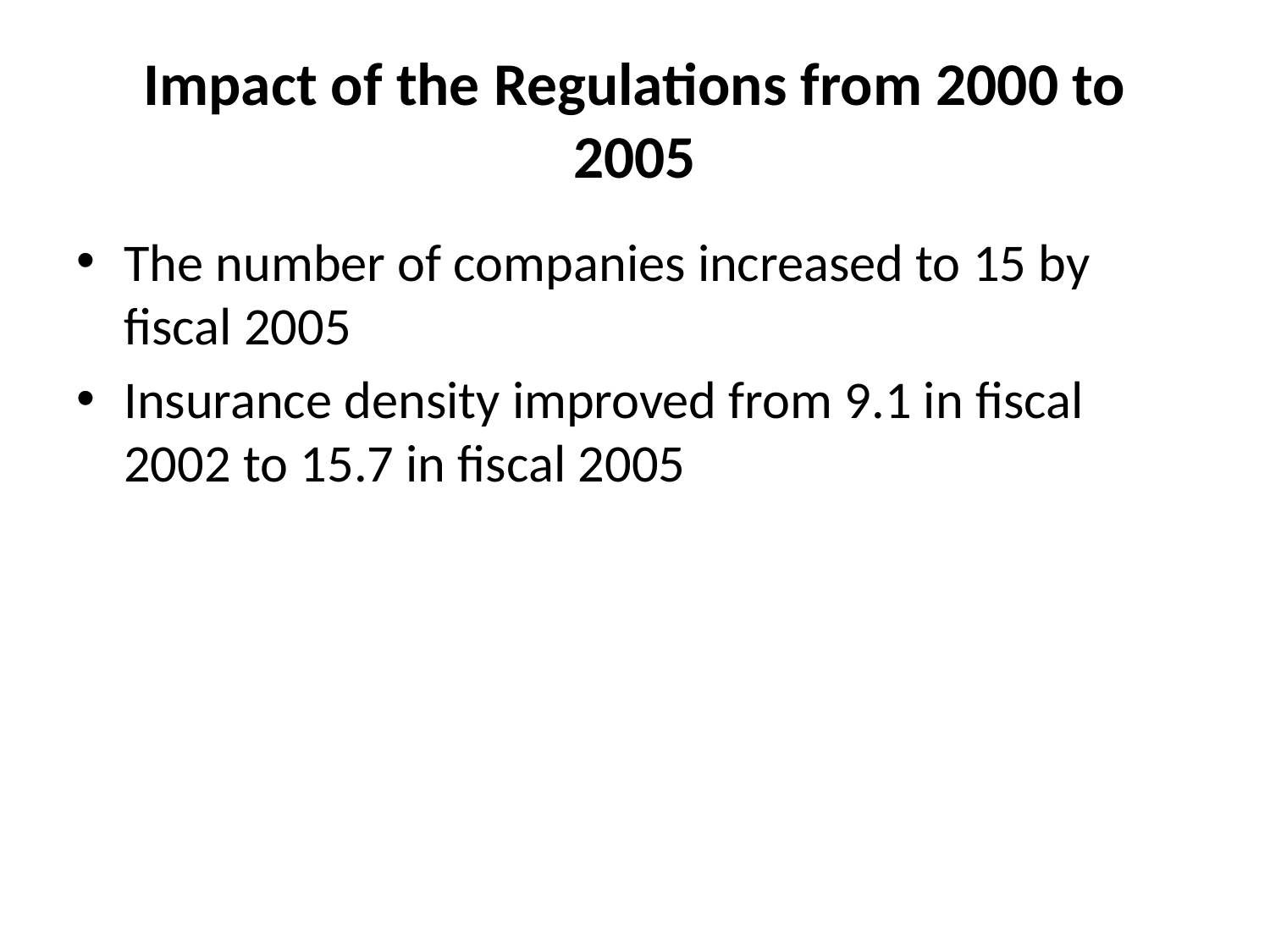

# Impact of the Regulations from 2000 to 2005
The number of companies increased to 15 by fiscal 2005
Insurance density improved from 9.1 in fiscal 2002 to 15.7 in fiscal 2005